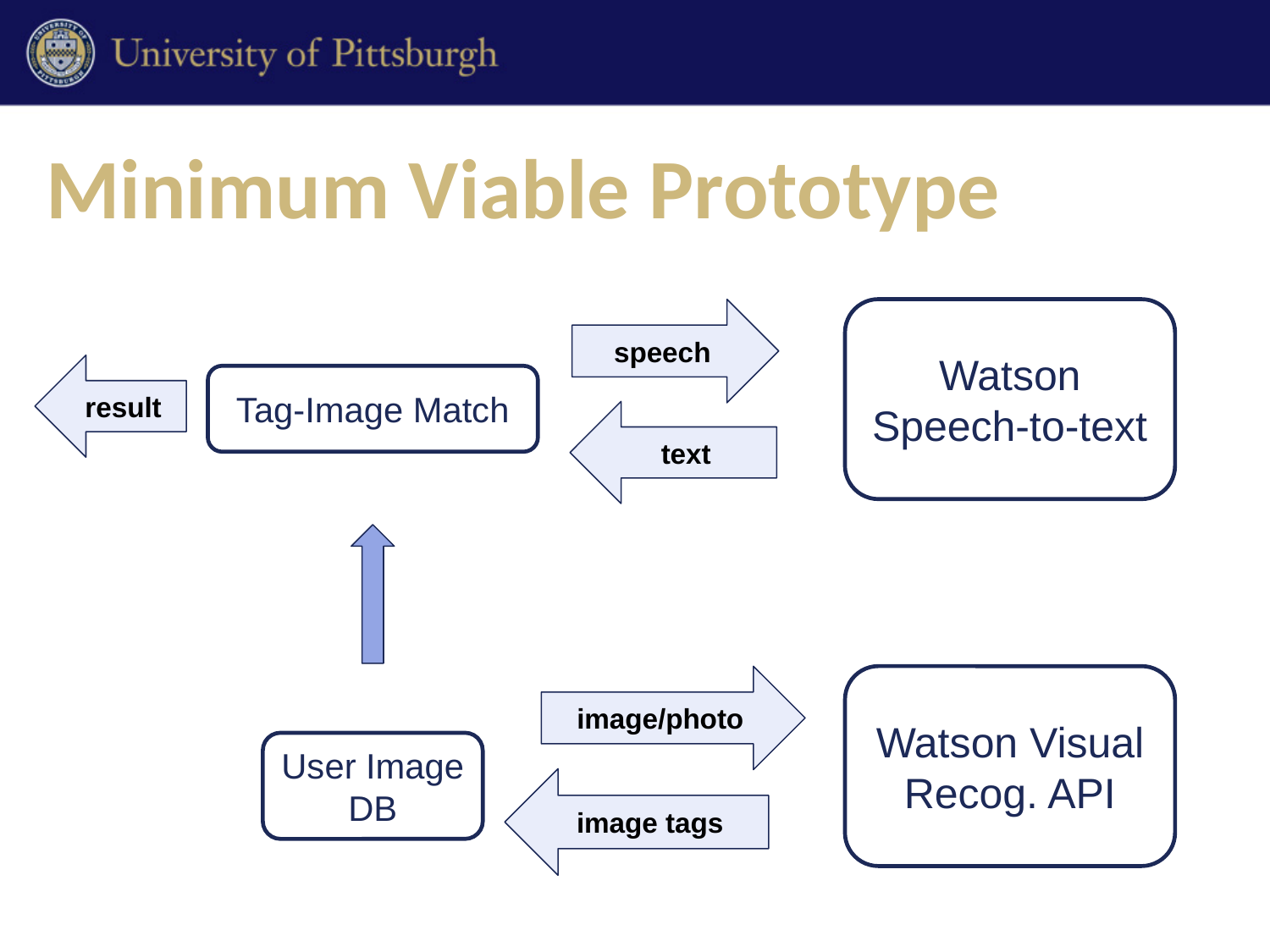

# Minimum Viable Prototype
speech
Watson Speech-to-text
result
Tag-Image Match
text

image/photo
Watson Visual Recog. API
User Image DB
image tags